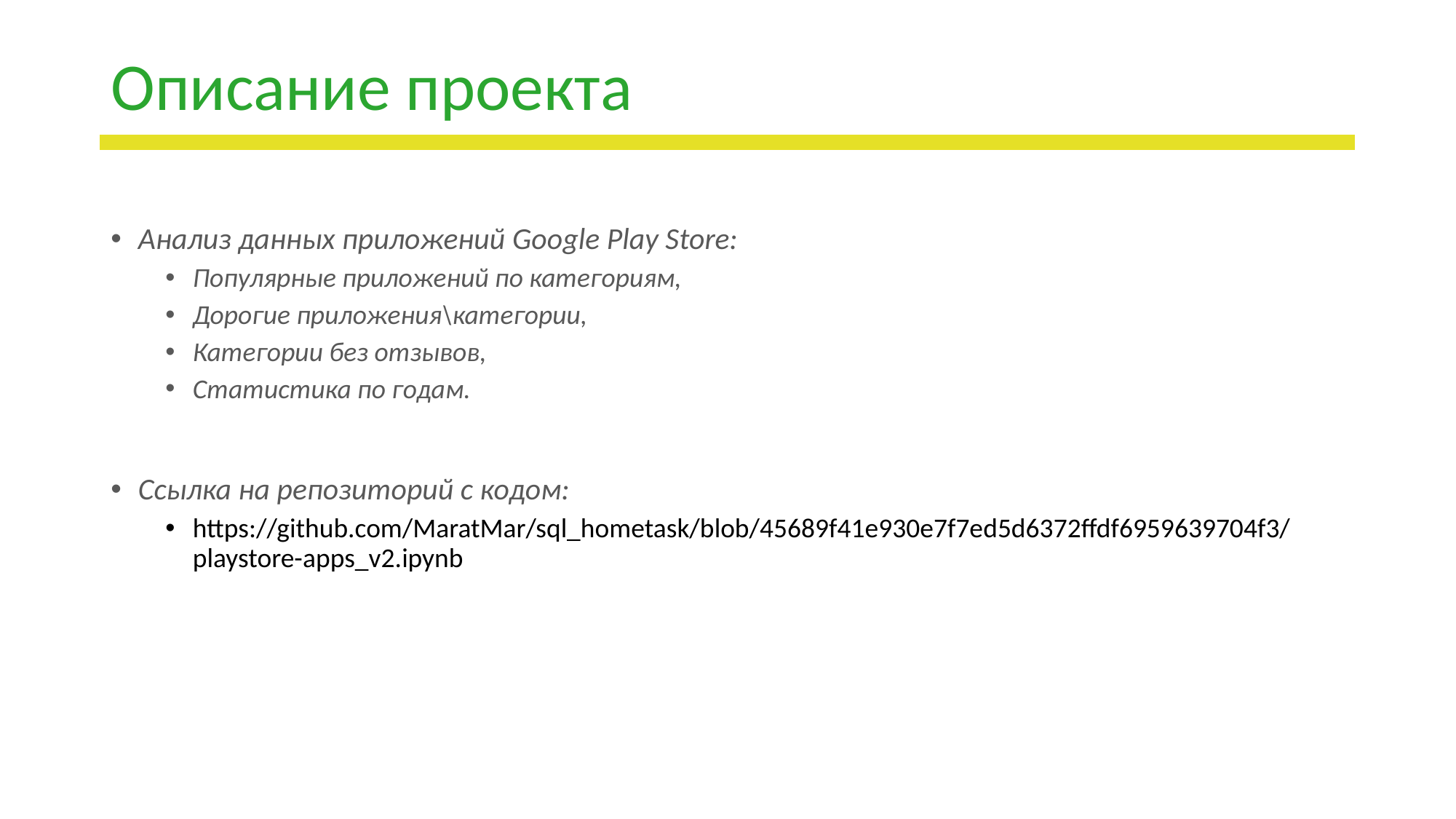

# Описание проекта
Анализ данных приложений Google Play Store:
Популярные приложений по категориям,
Дорогие приложения\категории,
Категории без отзывов,
Статистика по годам.

Ссылка на репозиторий с кодом:
https://github.com/MaratMar/sql_hometask/blob/45689f41e930e7f7ed5d6372ffdf6959639704f3/playstore-apps_v2.ipynb